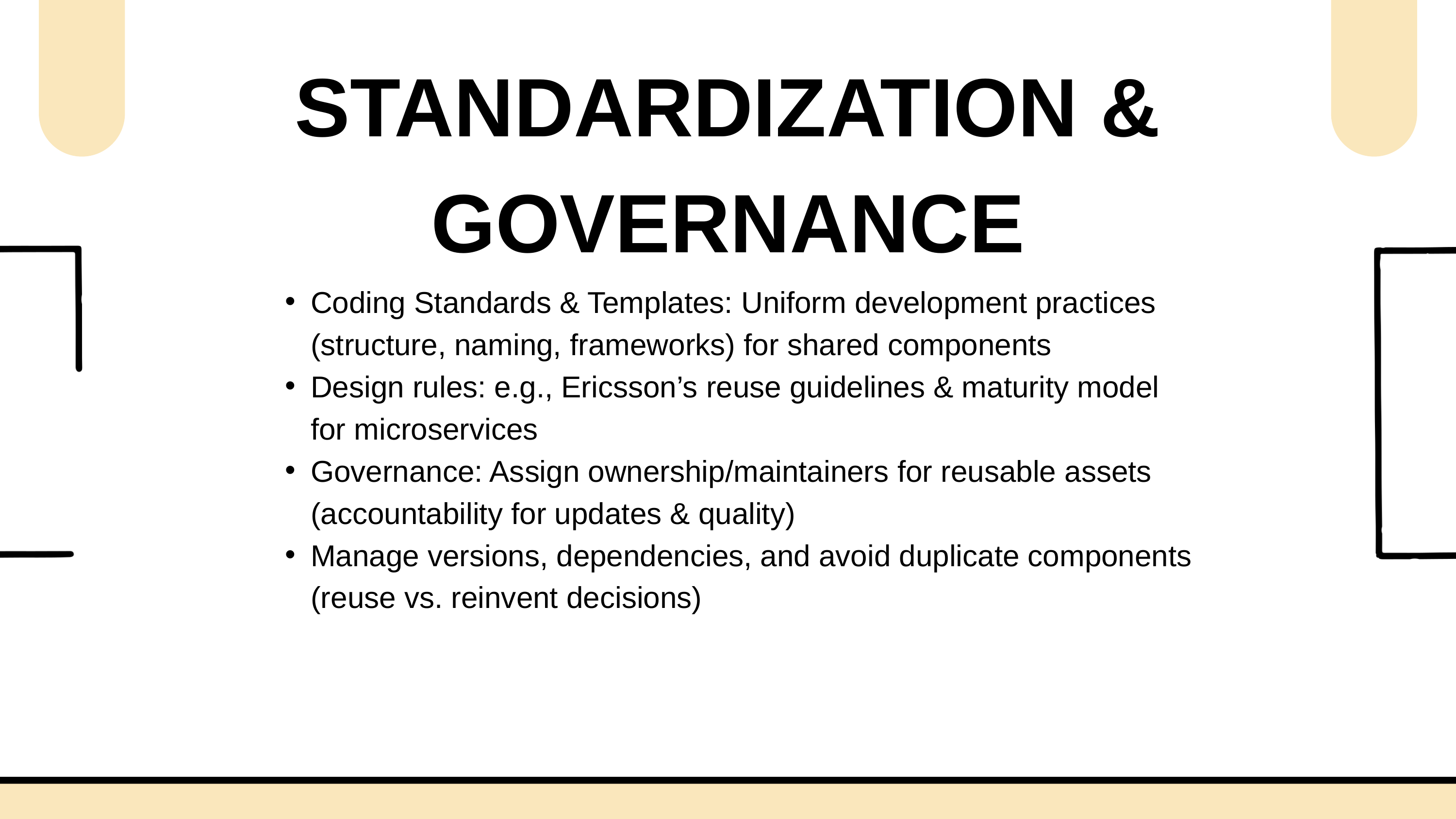

STANDARDIZATION & GOVERNANCE

Coding Standards & Templates: Uniform development practices (structure, naming, frameworks) for shared components
Design rules: e.g., Ericsson’s reuse guidelines & maturity model for microservices
Governance: Assign ownership/maintainers for reusable assets (accountability for updates & quality)
Manage versions, dependencies, and avoid duplicate components (reuse vs. reinvent decisions)